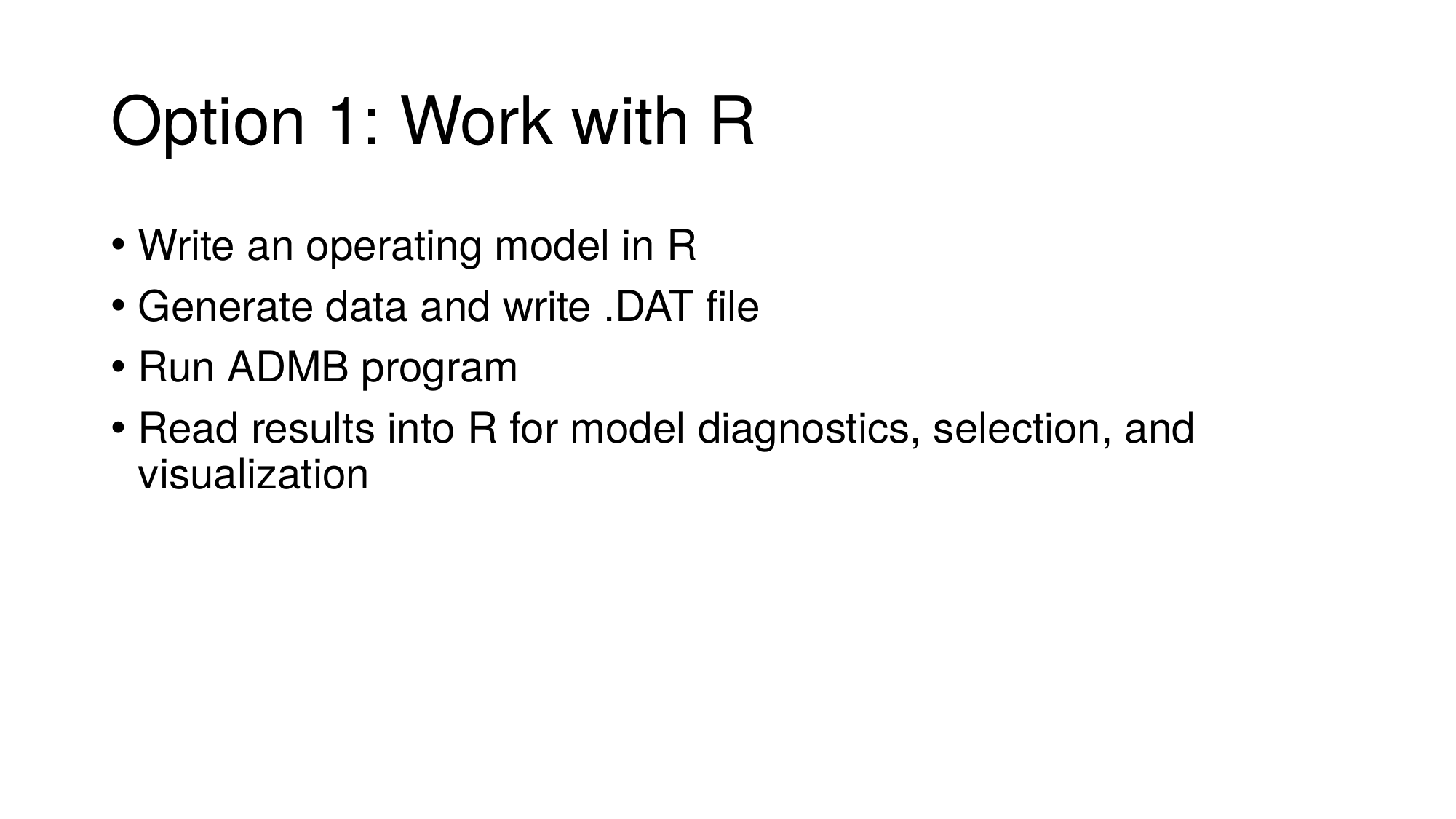

# Option 1: Work with R
Write an operating model in R
Generate data and write .DAT file
Run ADMB program
Read results into R for model diagnostics, selection, and visualization